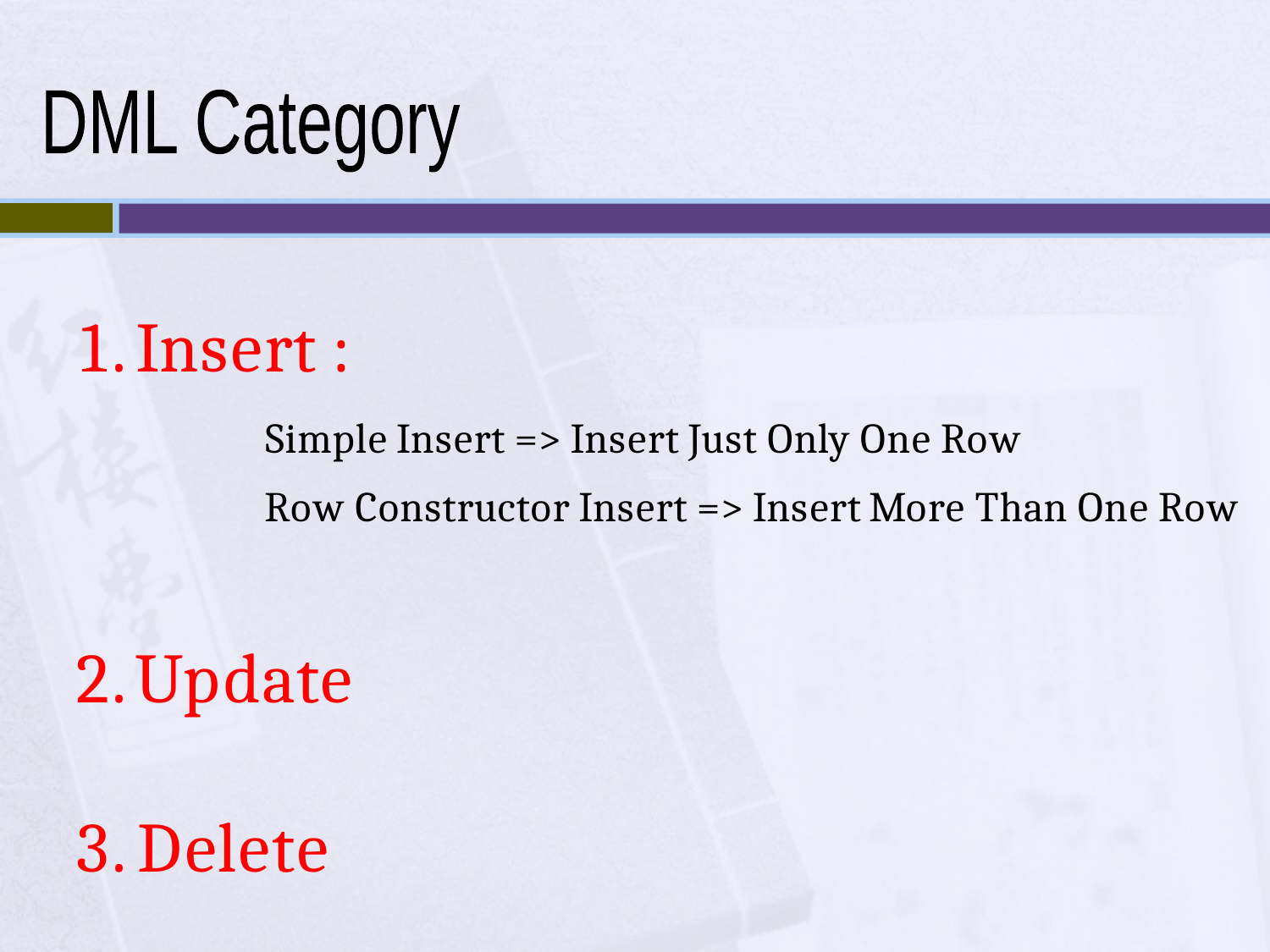

DML Category
Insert :
Simple Insert => Insert Just Only One Row
Row Constructor Insert => Insert More Than One Row
Update
Delete